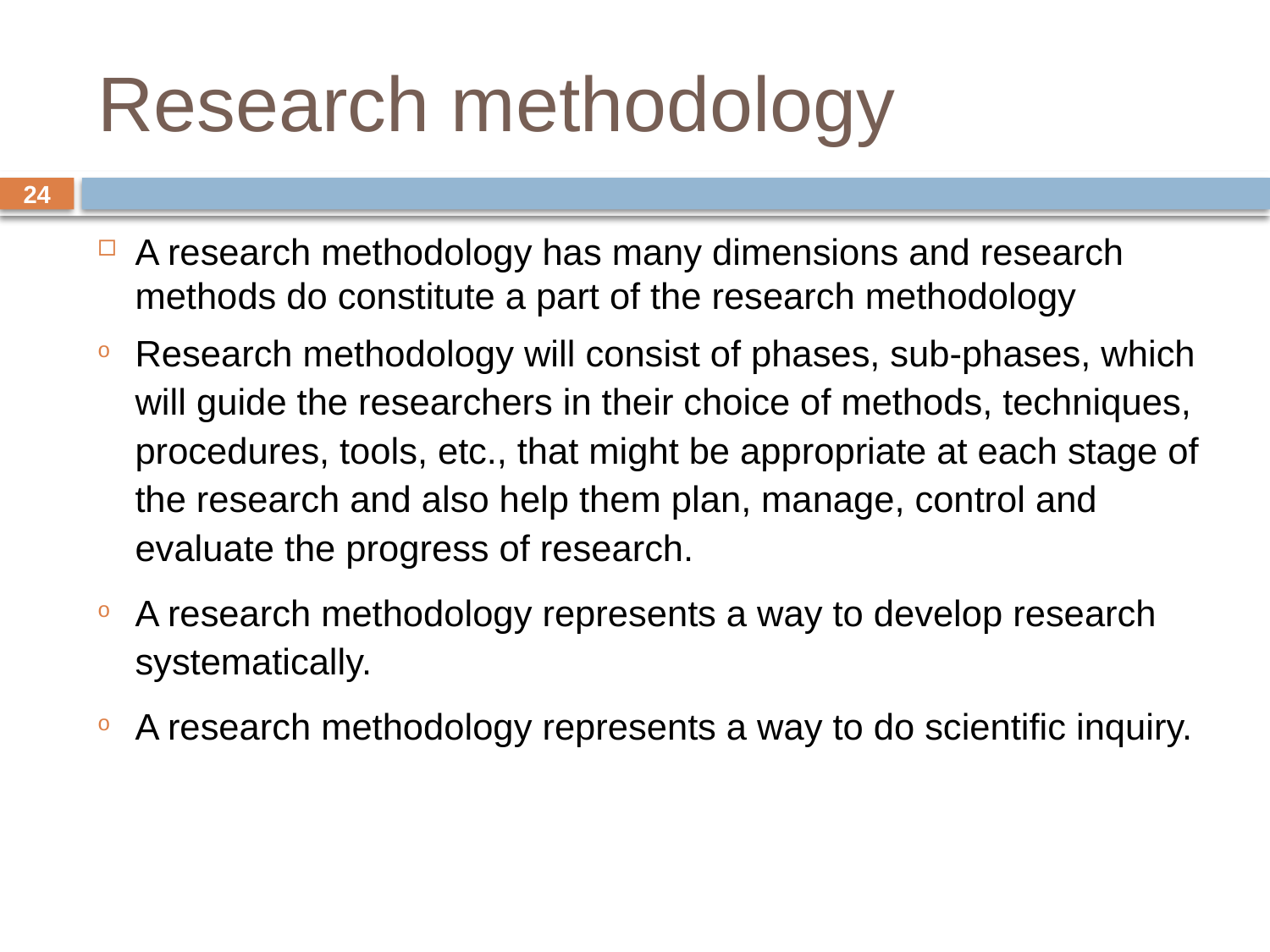

# Research methodology
24
A research methodology has many dimensions and research methods do constitute a part of the research methodology
Research methodology will consist of phases, sub-phases, which will guide the researchers in their choice of methods, techniques, procedures, tools, etc., that might be appropriate at each stage of the research and also help them plan, manage, control and evaluate the progress of research.
A research methodology represents a way to develop research systematically.
A research methodology represents a way to do scientific inquiry.